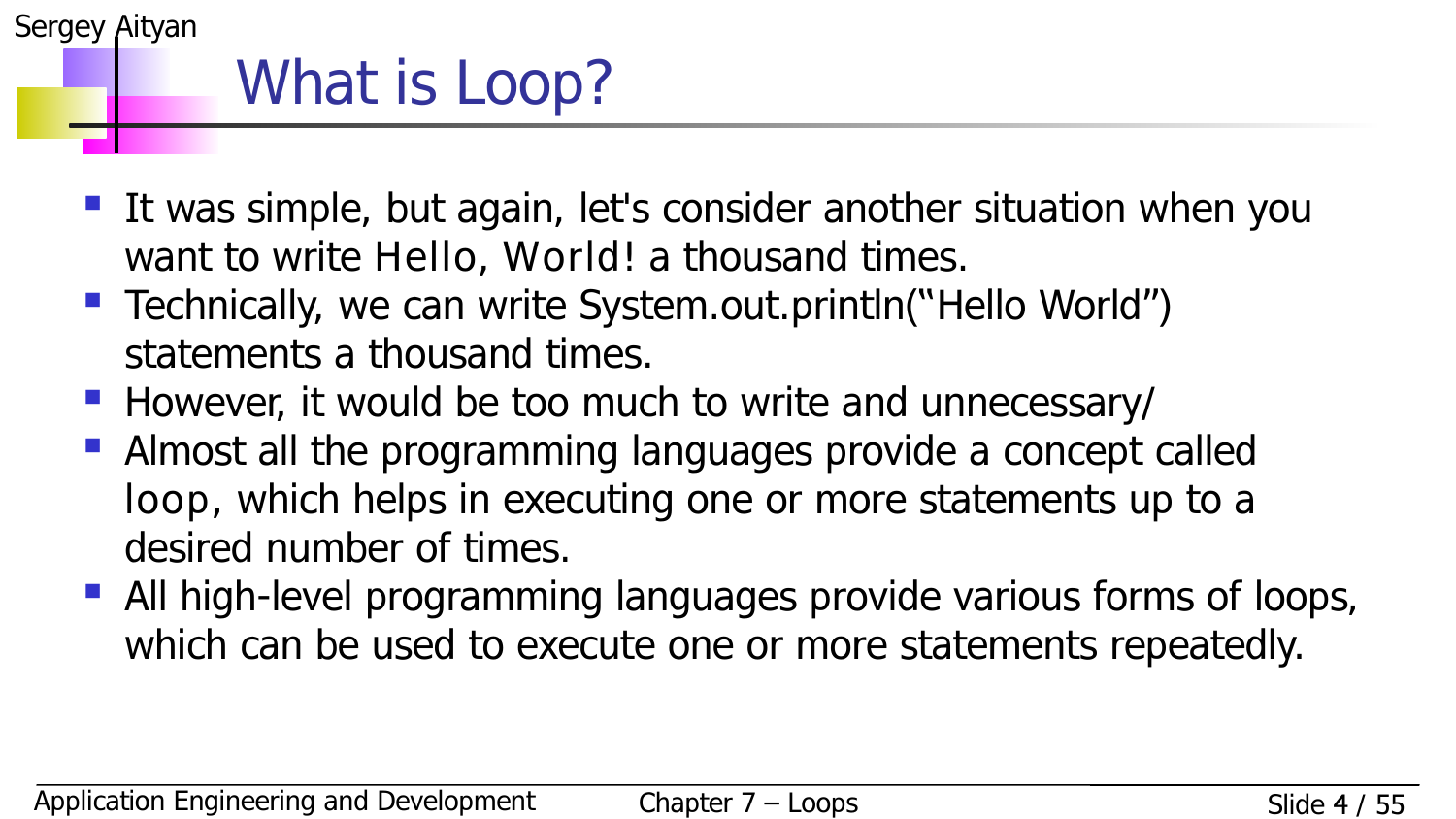

# What is Loop?
It was simple, but again, let's consider another situation when you want to write Hello, World! a thousand times.
Technically, we can write System.out.println(“Hello World”) statements a thousand times.
However, it would be too much to write and unnecessary/
Almost all the programming languages provide a concept called loop, which helps in executing one or more statements up to a desired number of times.
All high-level programming languages provide various forms of loops, which can be used to execute one or more statements repeatedly.